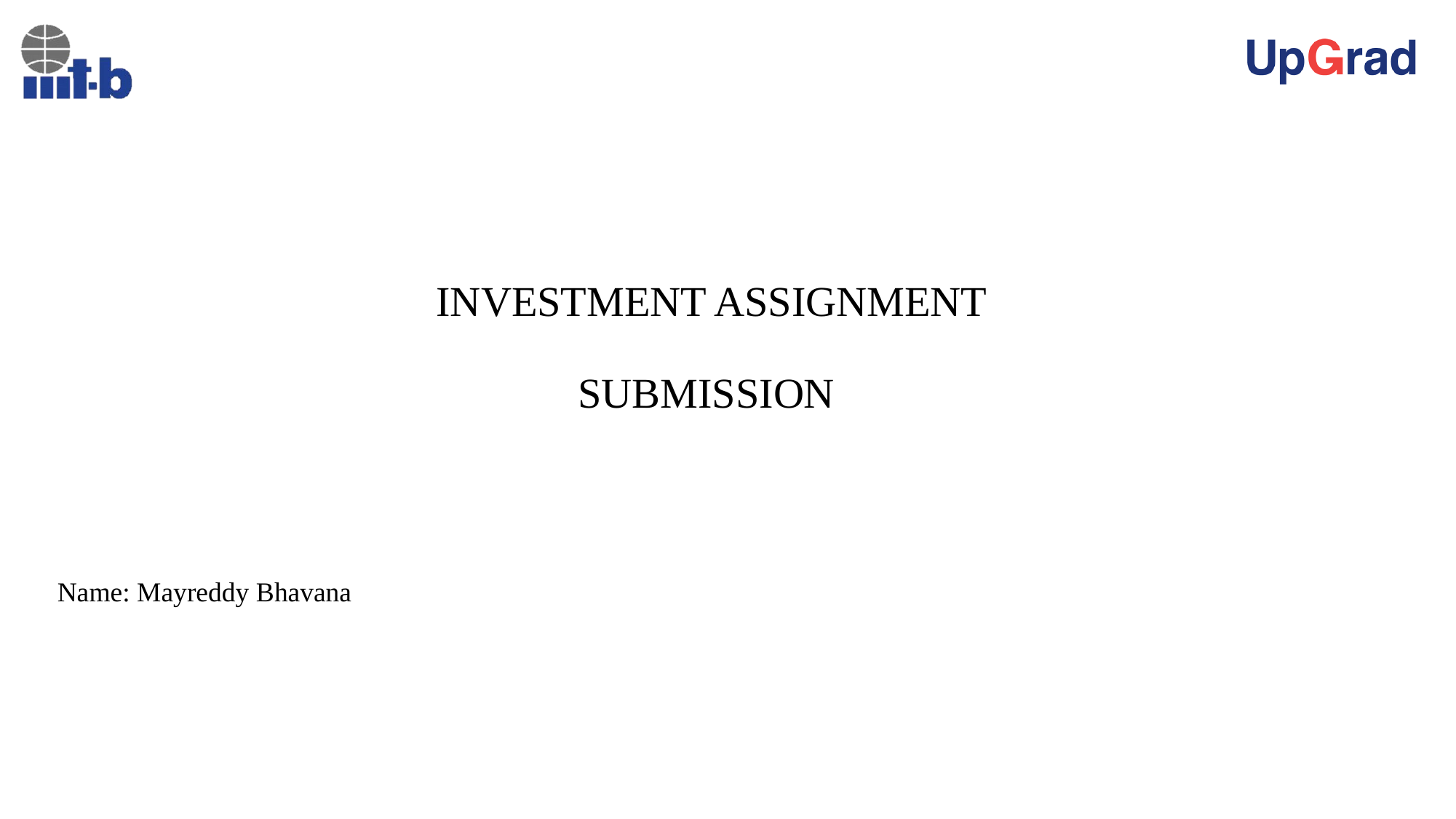

# INVESTMENT ASSIGNMENT SUBMISSION
Name: Mayreddy Bhavana